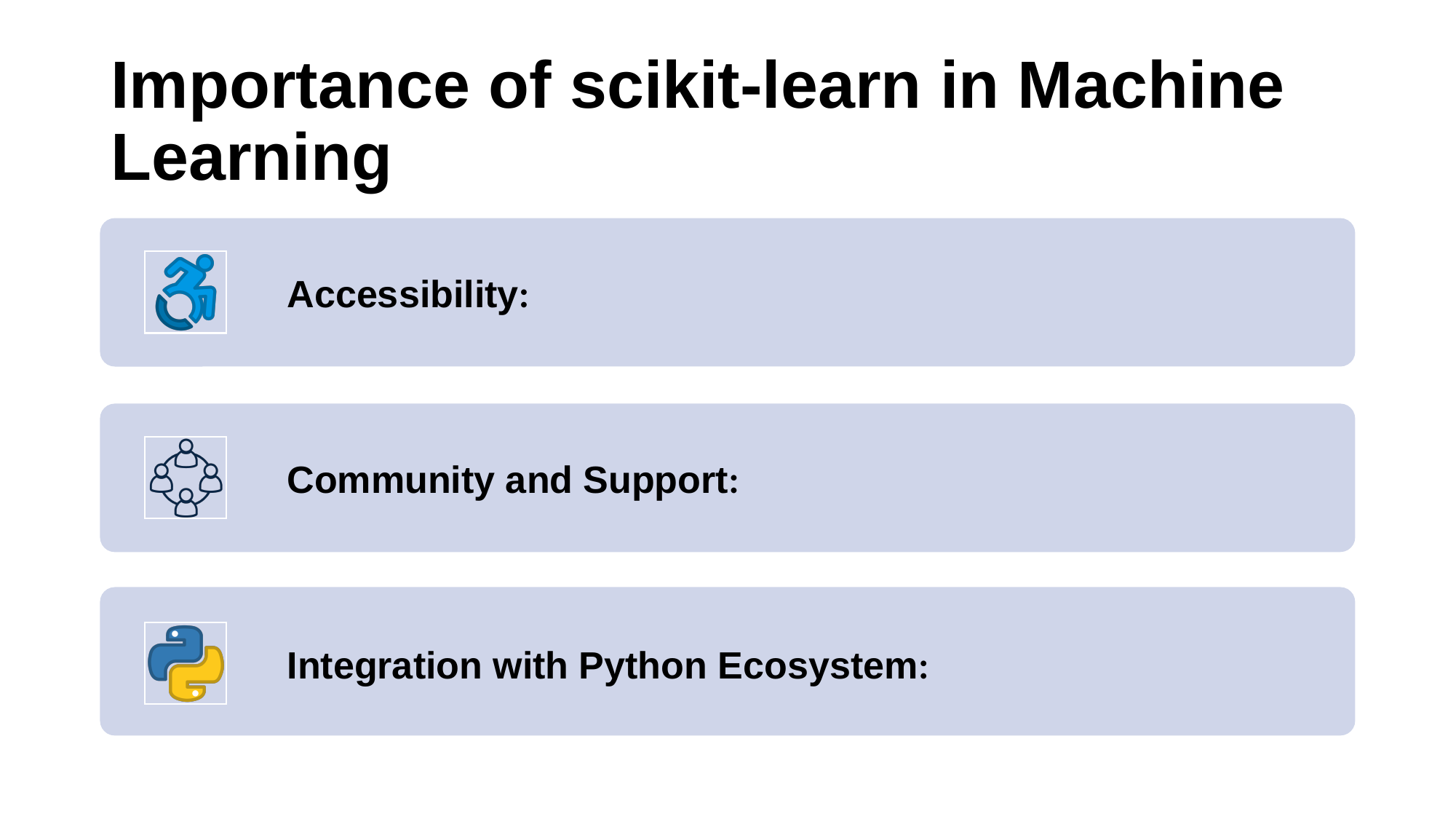

# Importance of scikit-learn in Machine Learning
Accessibility:
Community and Support:
Integration with Python Ecosystem: